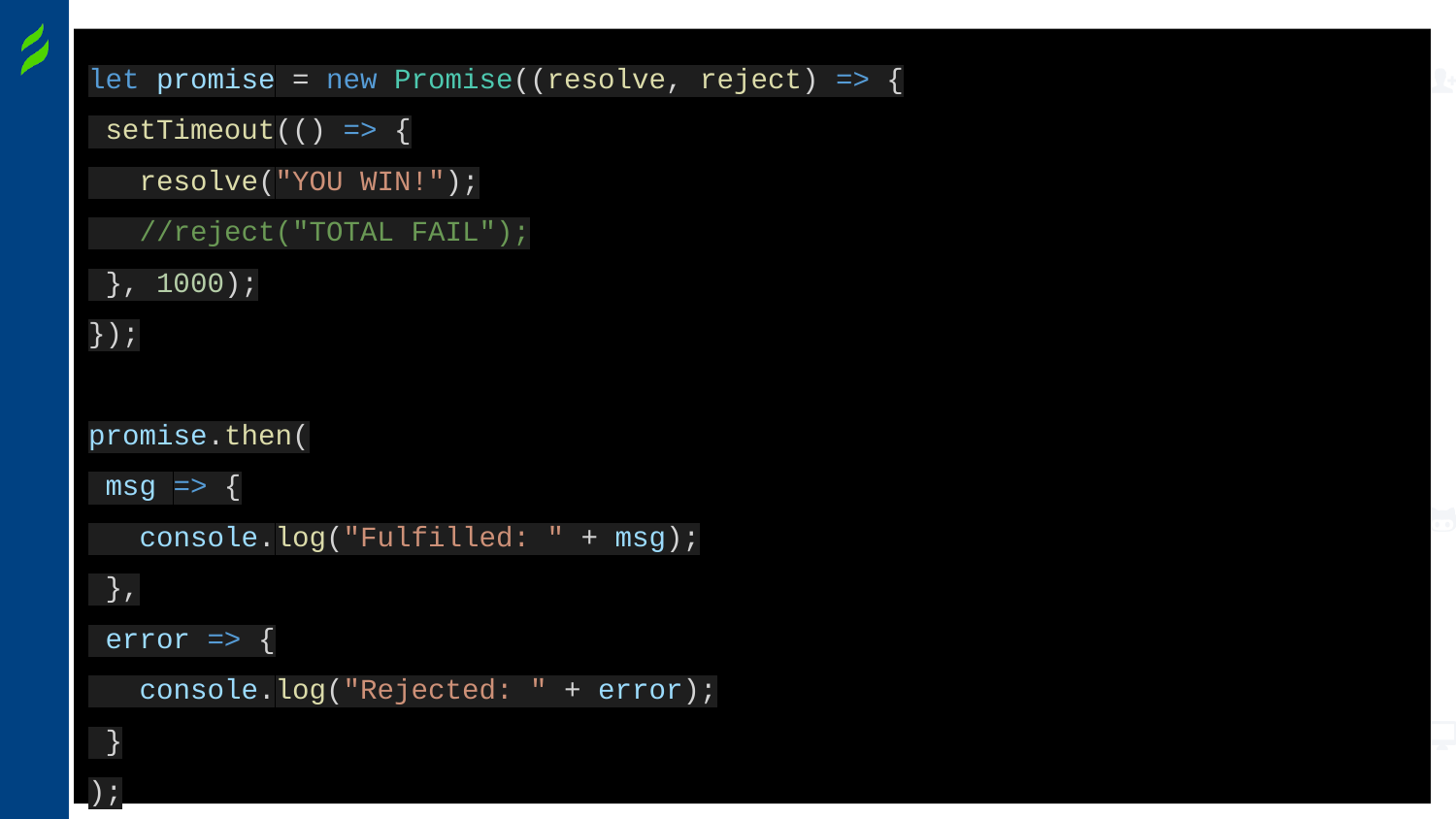

let promise = new Promise((resolve, reject) => {
 setTimeout(() => {
   resolve("YOU WIN!");
   //reject("TOTAL FAIL");
 }, 1000);
});

promise.then(
 msg => {
   console.log("Fulfilled: " + msg);
 },
 error => {
   console.log("Rejected: " + error);
 }
);